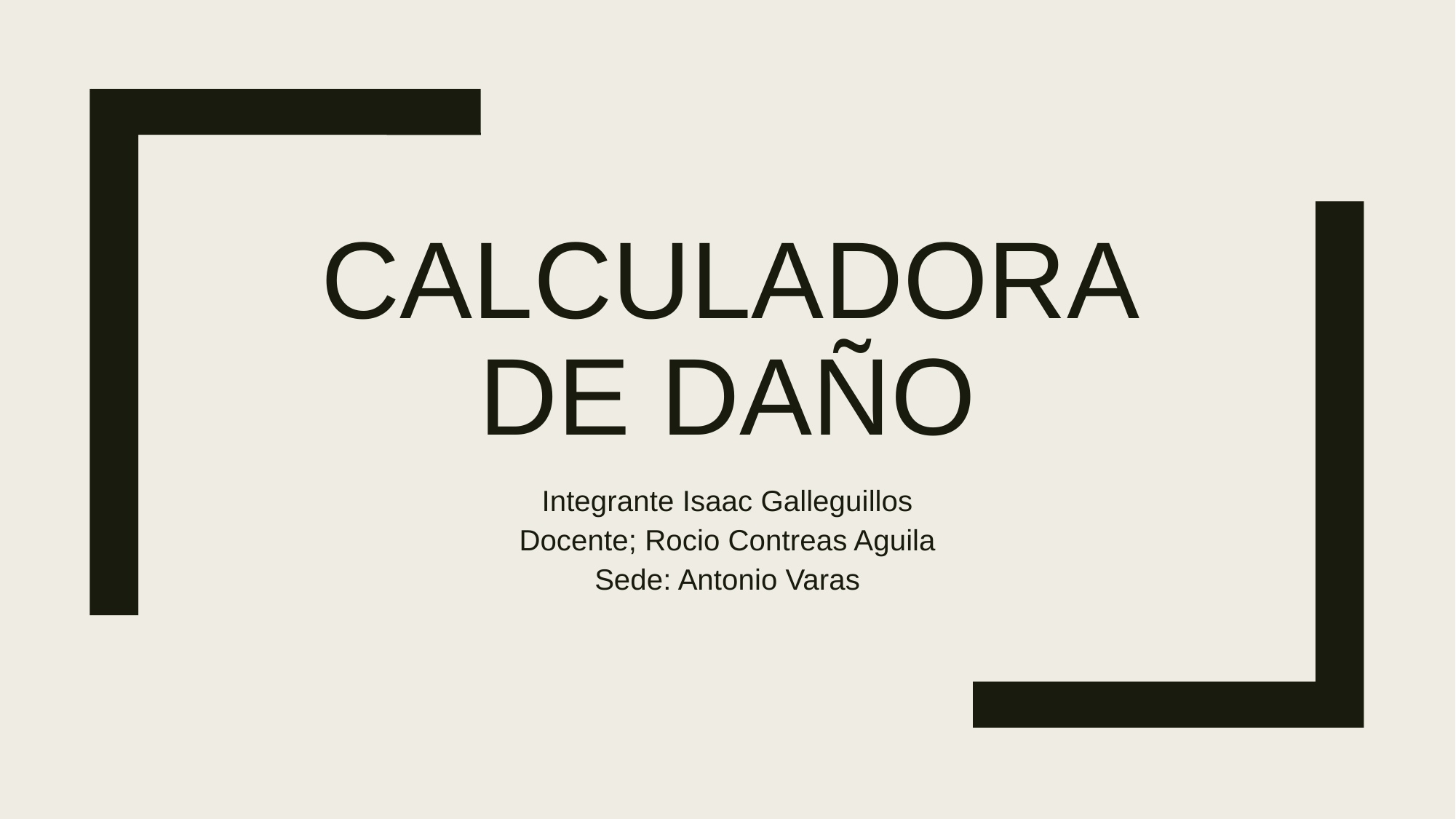

# Calculadora de daño
Integrante Isaac Galleguillos
Docente; Rocio Contreas Aguila
Sede: Antonio Varas